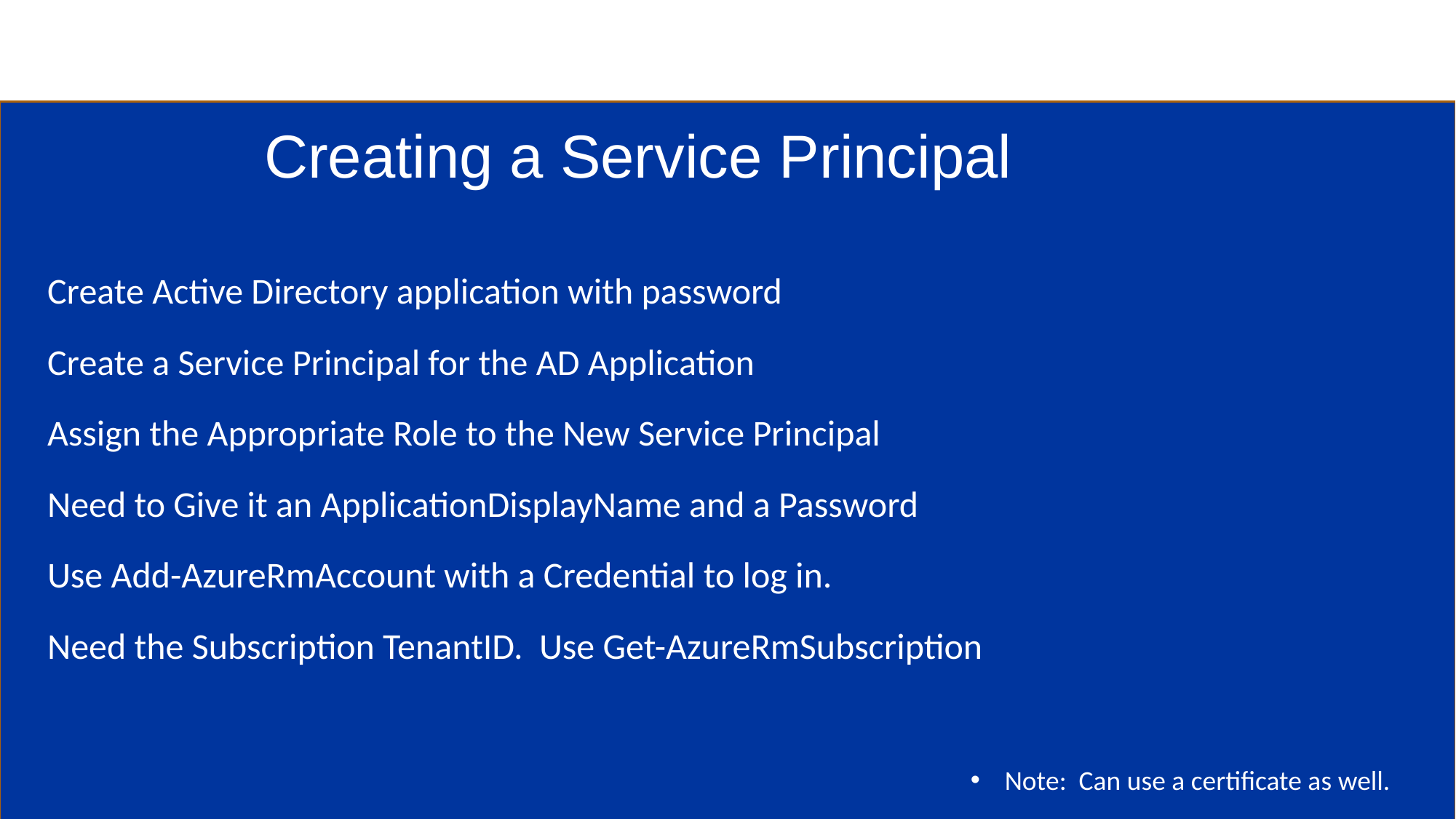

Creating a Service Principal
Create Active Directory application with password
Create a Service Principal for the AD Application
Assign the Appropriate Role to the New Service Principal
Need to Give it an ApplicationDisplayName and a Password
Use Add-AzureRmAccount with a Credential to log in.
Need the Subscription TenantID.  Use Get-AzureRmSubscription
Note:  Can use a certificate as well.